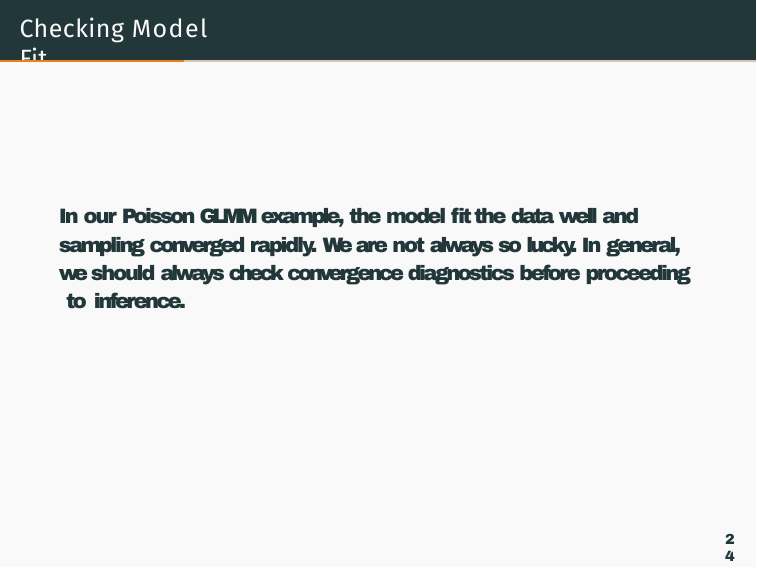

# Checking Model Fit

In our Poisson GLMM example, the model ﬁt the data well and  sampling converged rapidly. We are not always so lucky. In general,  we should always check convergence diagnostics before proceeding  to inference.
24